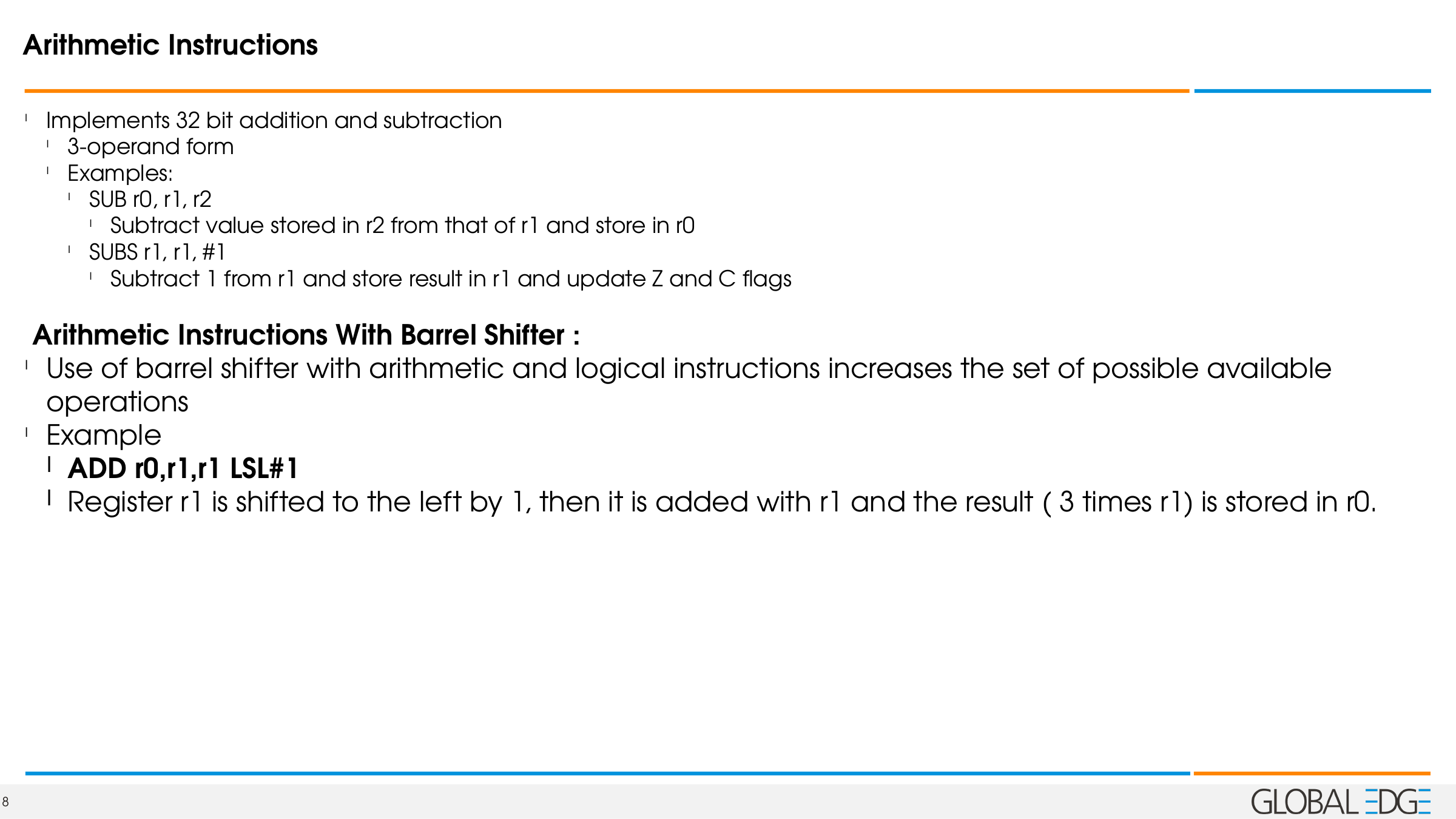

Arithmetic Instructions
Implements 32 bit addition and subtraction
3-operand form
Examples:
SUB r0, r1, r2
Subtract value stored in r2 from that of r1 and store in r0
SUBS r1, r1, #1
Subtract 1 from r1 and store result in r1 and update Z and C flags

 Arithmetic Instructions With Barrel Shifter :
Use of barrel shifter with arithmetic and logical instructions increases the set of possible available operations
Example
ADD r0,r1,r1 LSL#1
Register r1 is shifted to the left by 1, then it is added with r1 and the result ( 3 times r1) is stored in r0.